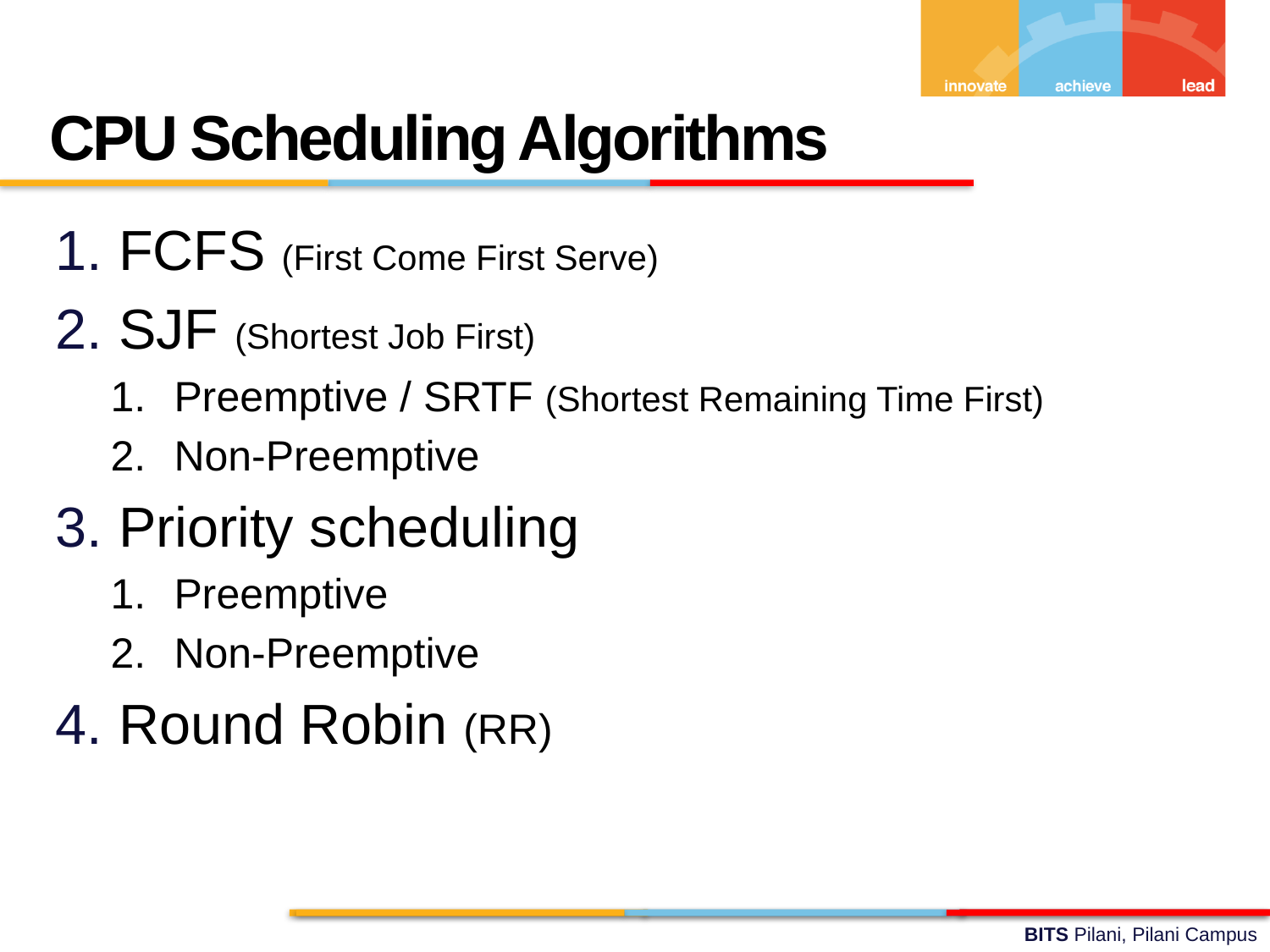

CPU Scheduling Algorithms
FCFS (First Come First Serve)
SJF (Shortest Job First)
Preemptive / SRTF (Shortest Remaining Time First)
Non-Preemptive
Priority scheduling
Preemptive
Non-Preemptive
Round Robin (RR)